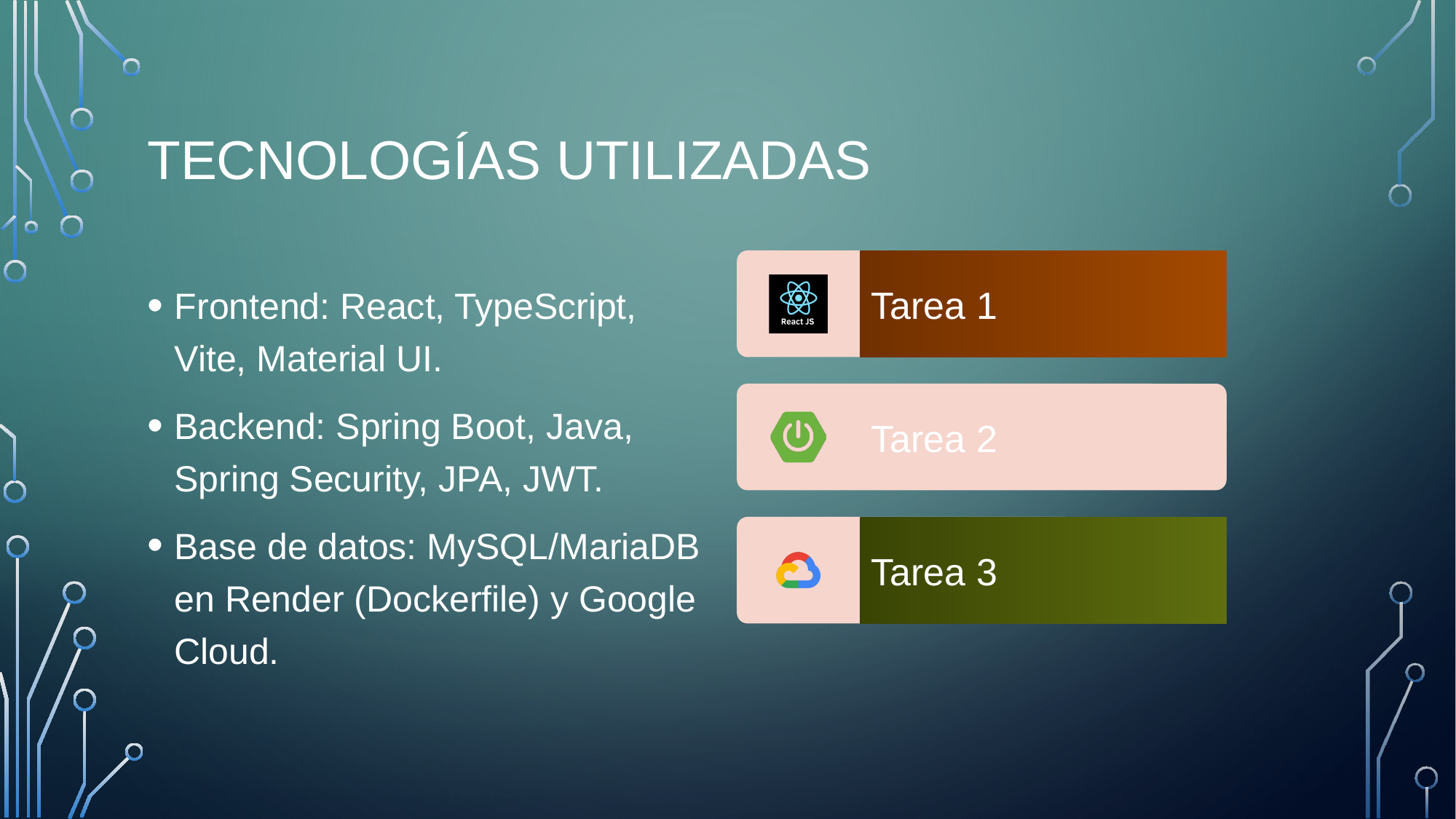

# Tecnologías Utilizadas
Tarea 1
Tarea 2
Tarea 3
Frontend: React, TypeScript, Vite, Material UI.
Backend: Spring Boot, Java, Spring Security, JPA, JWT.
Base de datos: MySQL/MariaDB en Render (Dockerfile) y Google Cloud.